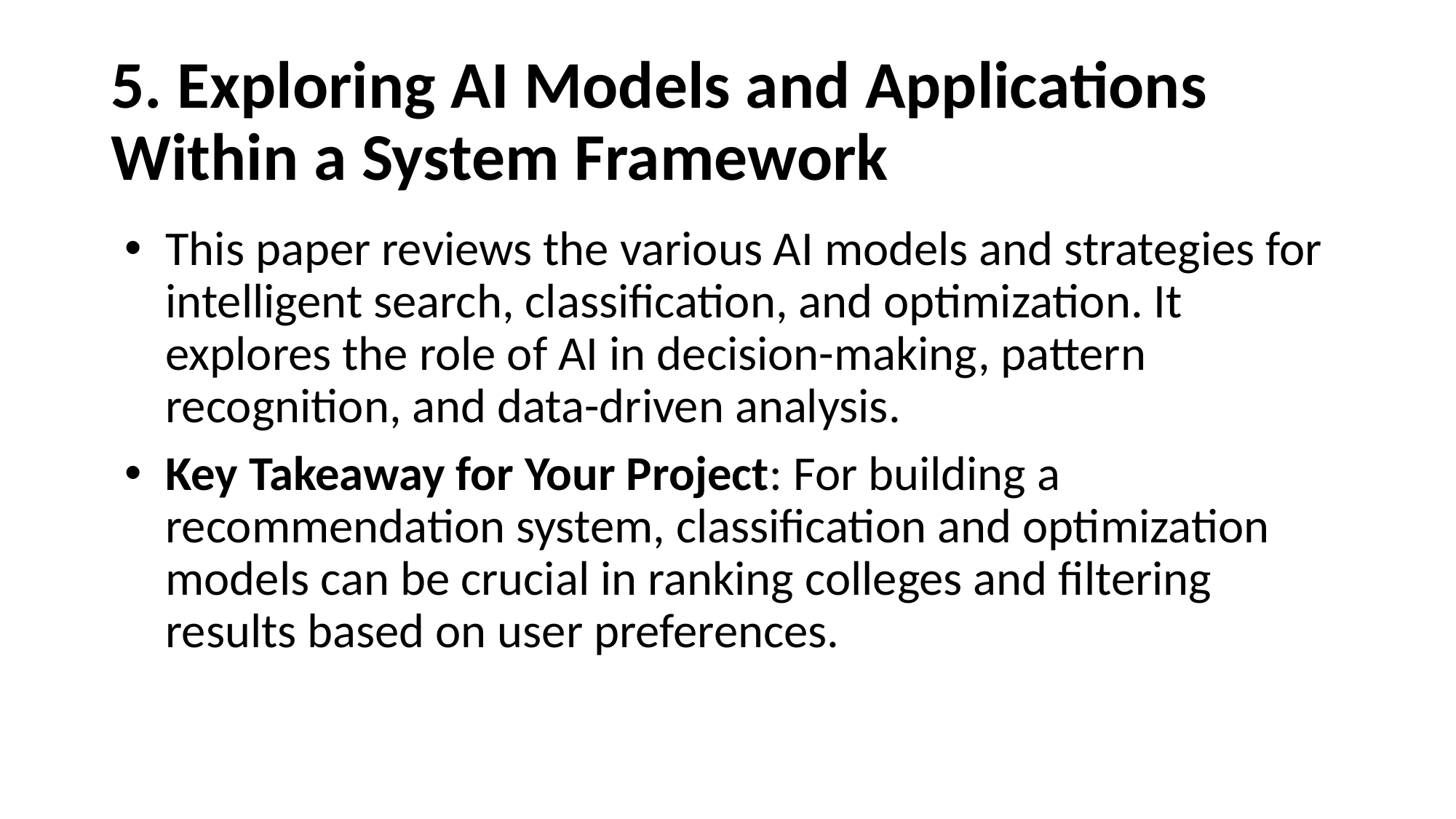

# 5. Exploring AI Models and Applications Within a System Framework
This paper reviews the various AI models and strategies for intelligent search, classification, and optimization. It explores the role of AI in decision-making, pattern recognition, and data-driven analysis.
Key Takeaway for Your Project: For building a recommendation system, classification and optimization models can be crucial in ranking colleges and filtering results based on user preferences.